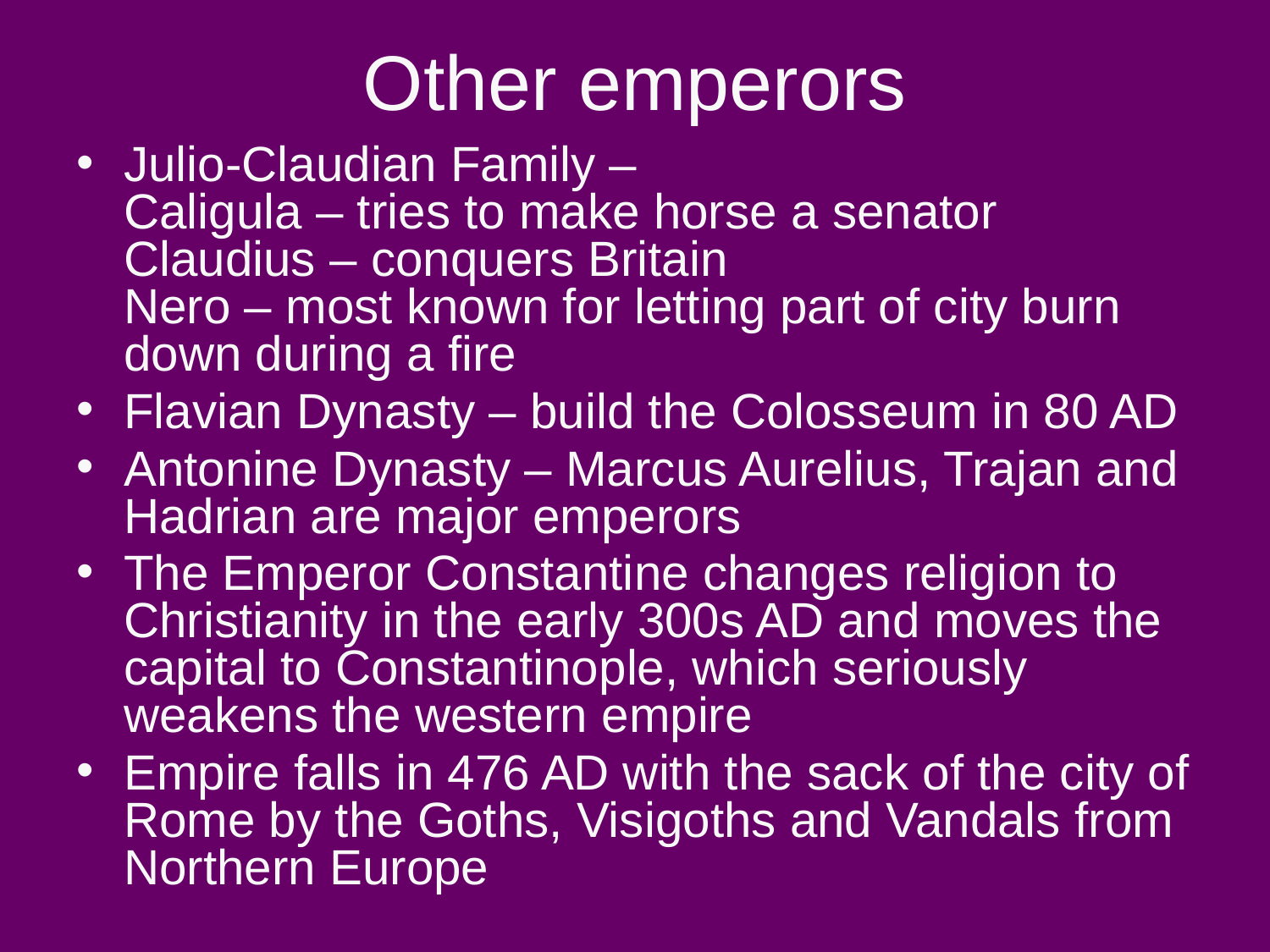

# Other emperors
Julio-Claudian Family –
Caligula – tries to make horse a senator
Claudius – conquers Britain
Nero – most known for letting part of city burn down during a fire
Flavian Dynasty – build the Colosseum in 80 AD
Antonine Dynasty – Marcus Aurelius, Trajan and Hadrian are major emperors
The Emperor Constantine changes religion to Christianity in the early 300s AD and moves the capital to Constantinople, which seriously weakens the western empire
Empire falls in 476 AD with the sack of the city of Rome by the Goths, Visigoths and Vandals from Northern Europe